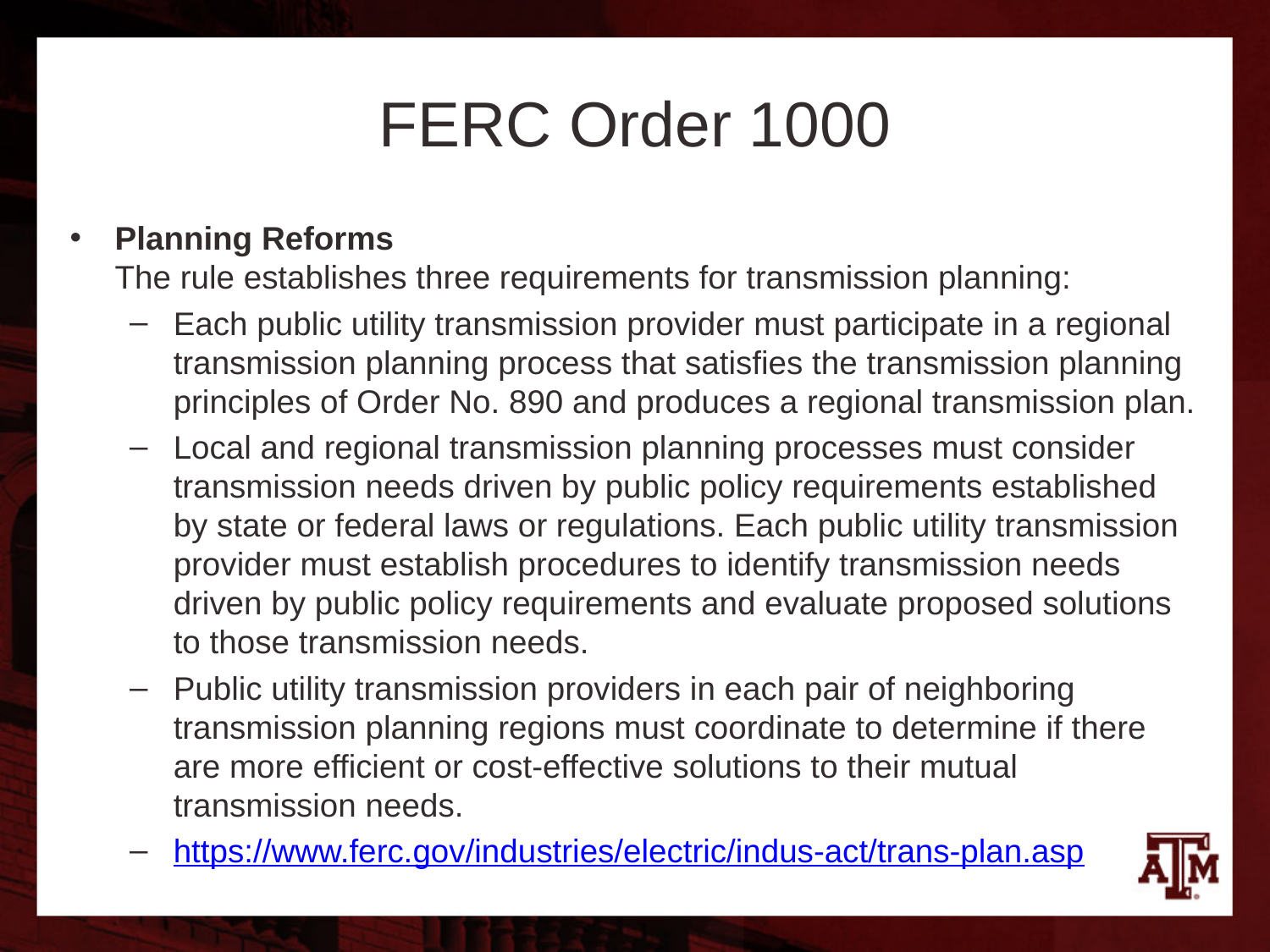

# FERC Order 1000
Planning Reforms
The rule establishes three requirements for transmission planning:
Each public utility transmission provider must participate in a regional transmission planning process that satisfies the transmission planning principles of Order No. 890 and produces a regional transmission plan.
Local and regional transmission planning processes must consider transmission needs driven by public policy requirements established by state or federal laws or regulations. Each public utility transmission provider must establish procedures to identify transmission needs driven by public policy requirements and evaluate proposed solutions to those transmission needs.
Public utility transmission providers in each pair of neighboring transmission planning regions must coordinate to determine if there are more efficient or cost-effective solutions to their mutual transmission needs.
https://www.ferc.gov/industries/electric/indus-act/trans-plan.asp